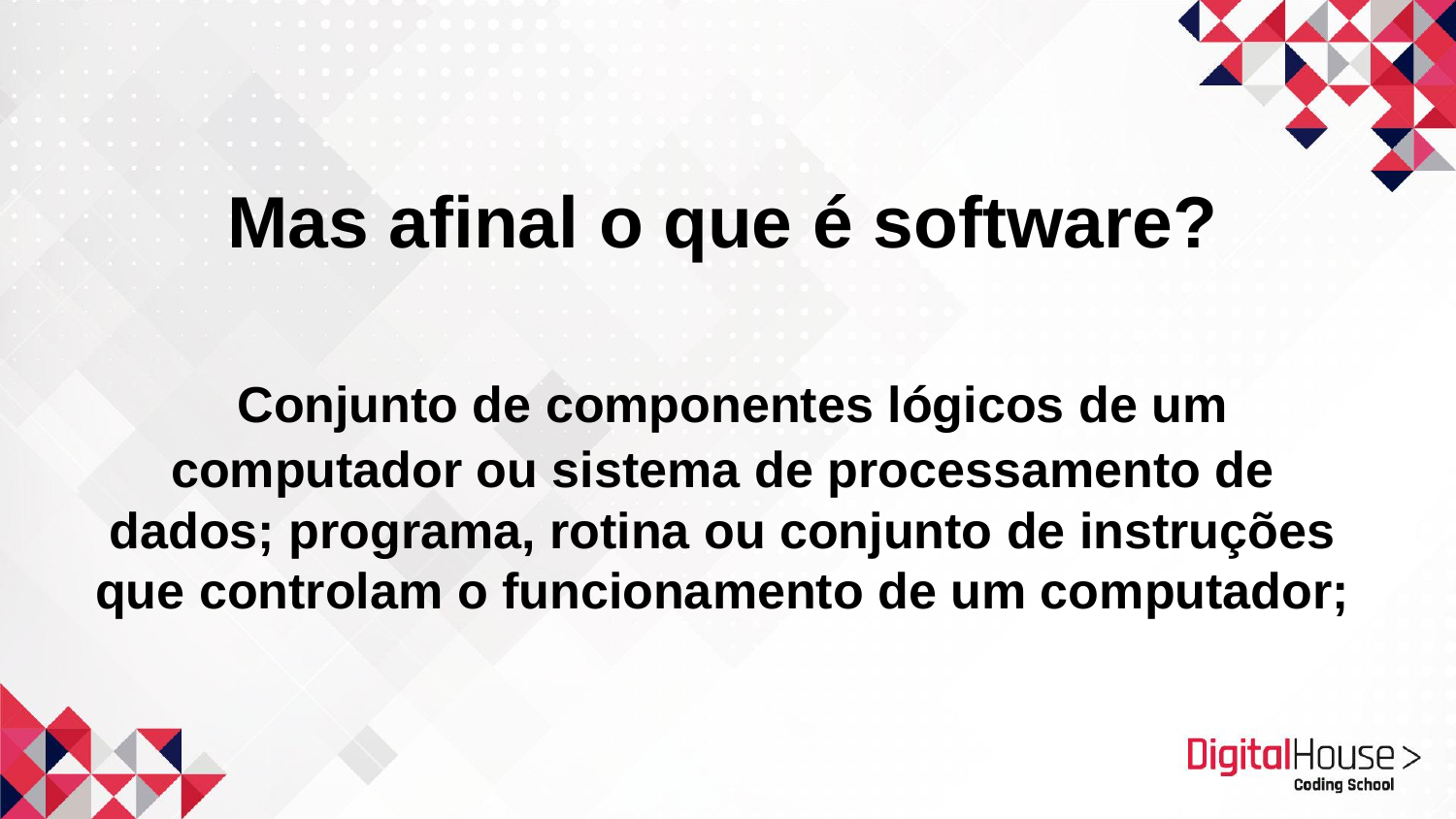

# Mas afinal o que é software? Conjunto de componentes lógicos de um computador ou sistema de processamento de dados; programa, rotina ou conjunto de instruções que controlam o funcionamento de um computador;